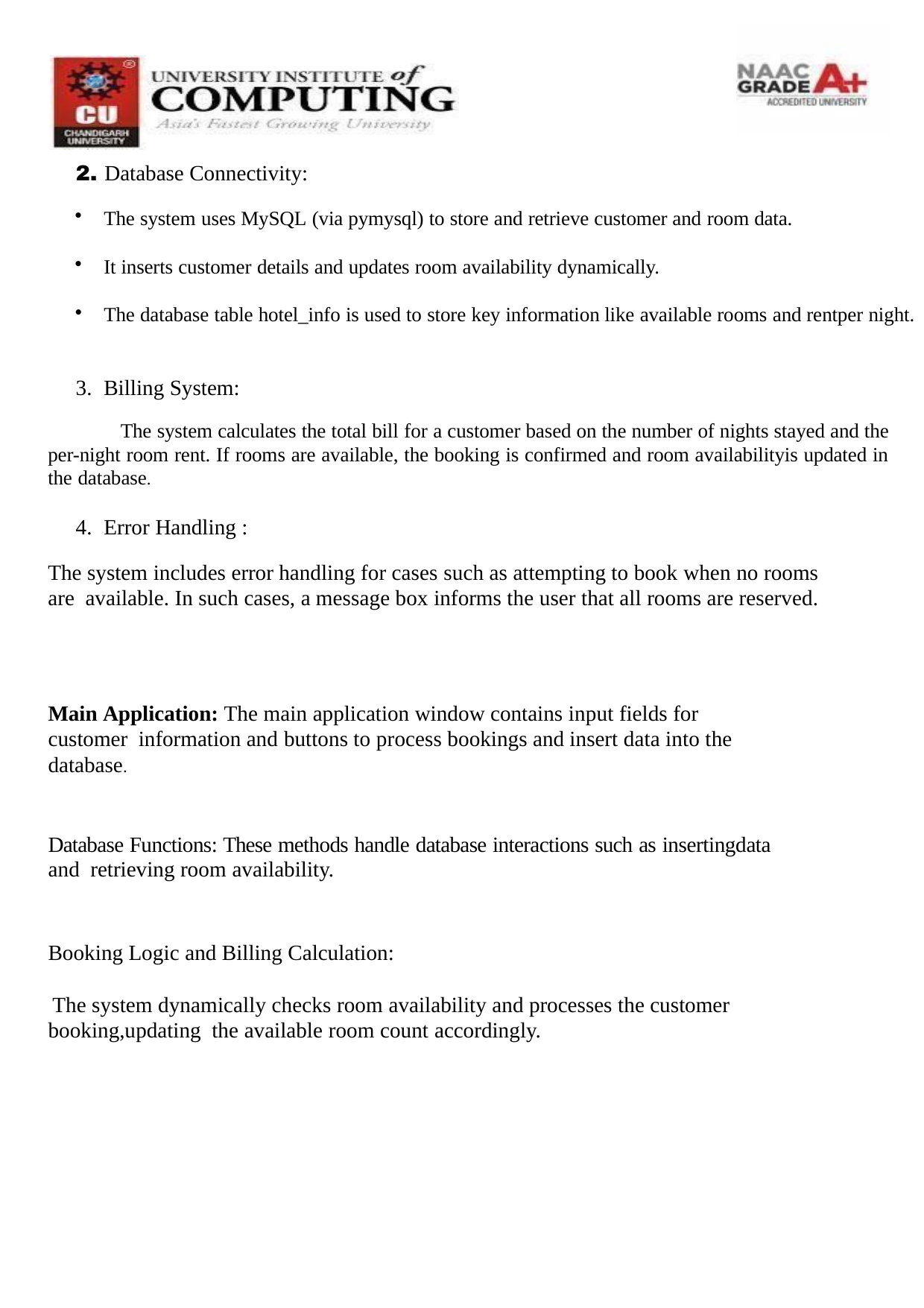

2. Database Connectivity:
The system uses MySQL (via pymysql) to store and retrieve customer and room data.

It inserts customer details and updates room availability dynamically.

The database table hotel_info is used to store key information like available rooms and rentper night.

Billing System:
The system calculates the total bill for a customer based on the number of nights stayed and the  per-night room rent. If rooms are available, the booking is confirmed and room availabilityis updated in  the database.

Error Handling :
The system includes error handling for cases such as attempting to book when no rooms are  available. In such cases, a message box informs the user that all rooms are reserved.
Main Application: The main application window contains input fields for customer  information and buttons to process bookings and insert data into the database.

Database Functions: These methods handle database interactions such as insertingdata and  retrieving room availability.

Booking Logic and Billing Calculation:

The system dynamically checks room availability and processes the customer booking,updating  the available room count accordingly.